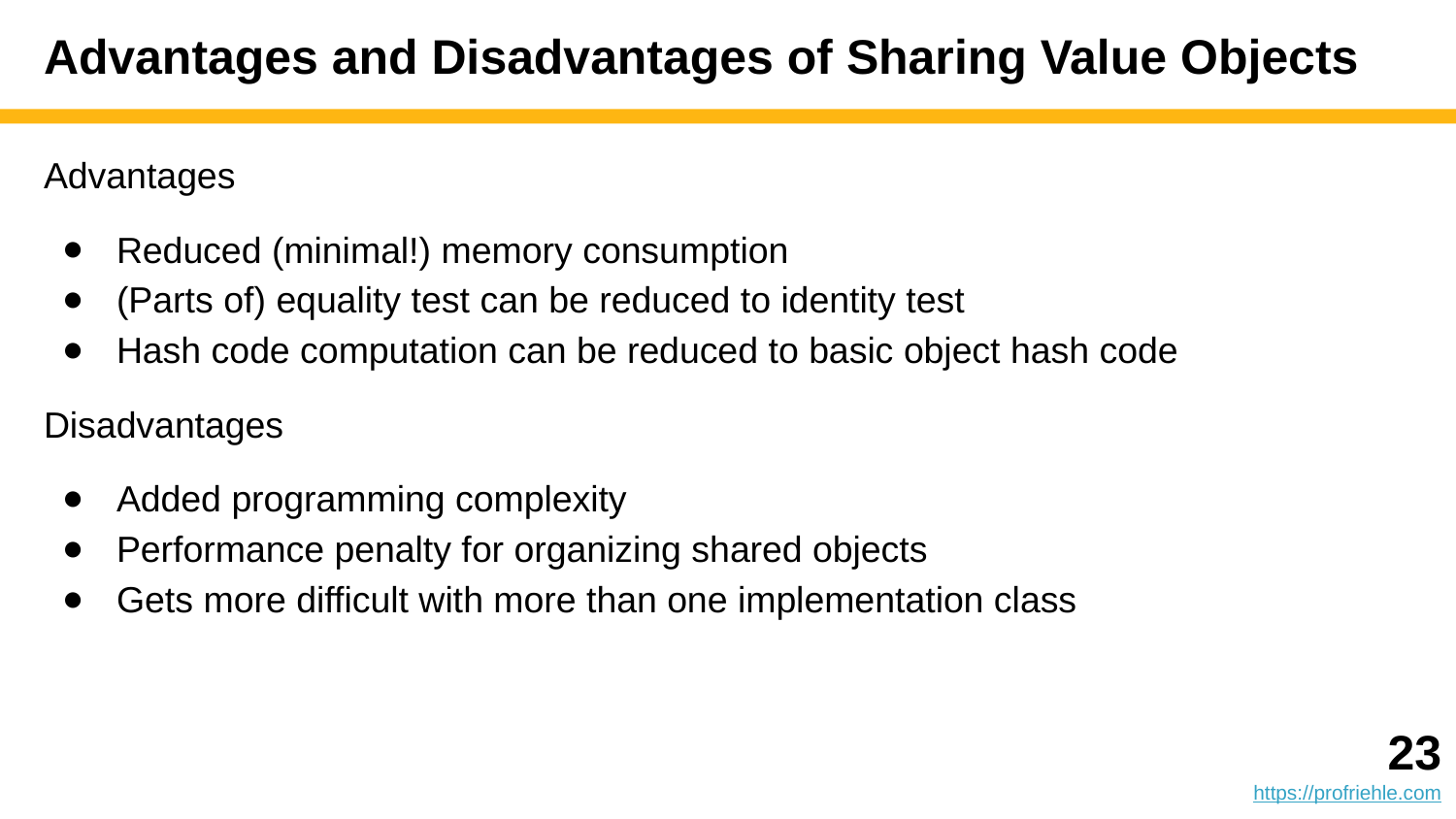

# Advantages and Disadvantages of Sharing Value Objects
Advantages
Reduced (minimal!) memory consumption
(Parts of) equality test can be reduced to identity test
Hash code computation can be reduced to basic object hash code
Disadvantages
Added programming complexity
Performance penalty for organizing shared objects
Gets more difficult with more than one implementation class
23
https://profriehle.com